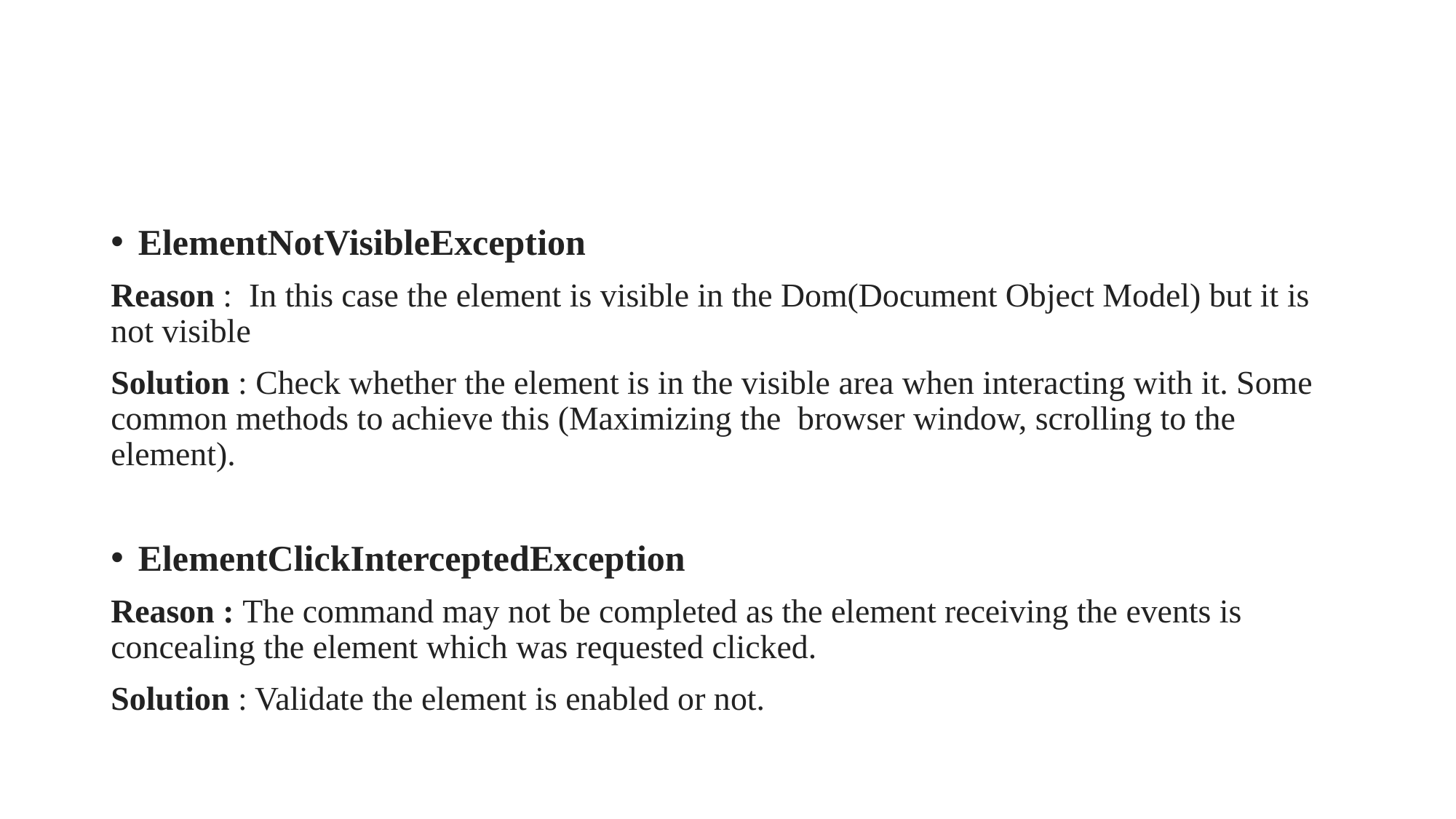

ElementNotVisibleException
Reason :  In this case the element is visible in the Dom(Document Object Model) but it is not visible
Solution : Check whether the element is in the visible area when interacting with it. Some common methods to achieve this (Maximizing the  browser window, scrolling to the element).

ElementClickInterceptedException
Reason : The command may not be completed as the element receiving the events is concealing the element which was requested clicked.
Solution : Validate the element is enabled or not.